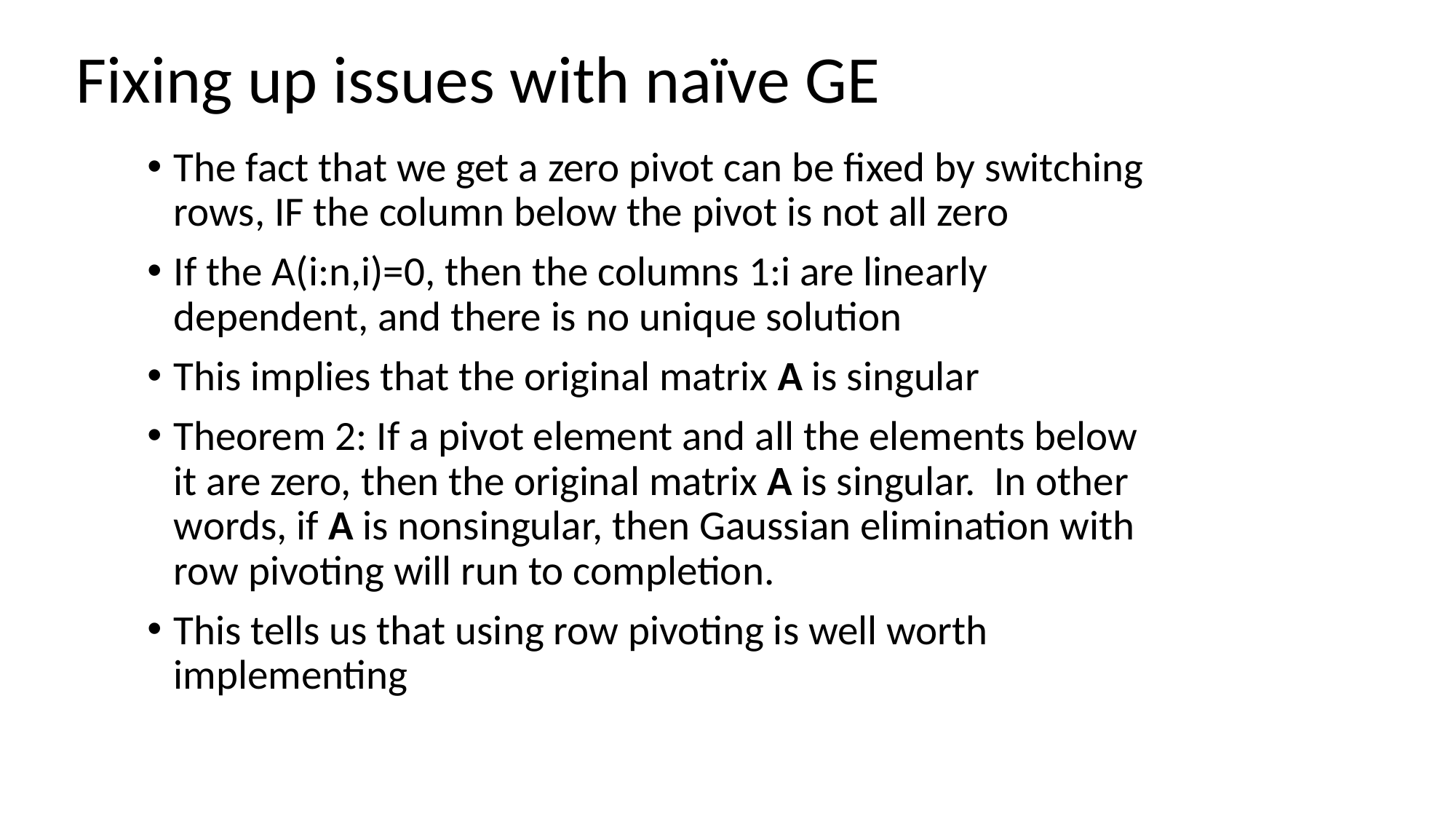

# Fixing up issues with naïve GE
The fact that we get a zero pivot can be fixed by switching rows, IF the column below the pivot is not all zero
If the A(i:n,i)=0, then the columns 1:i are linearly dependent, and there is no unique solution
This implies that the original matrix A is singular
Theorem 2: If a pivot element and all the elements below it are zero, then the original matrix A is singular.  In other words, if A is nonsingular, then Gaussian elimination with row pivoting will run to completion.
This tells us that using row pivoting is well worth implementing